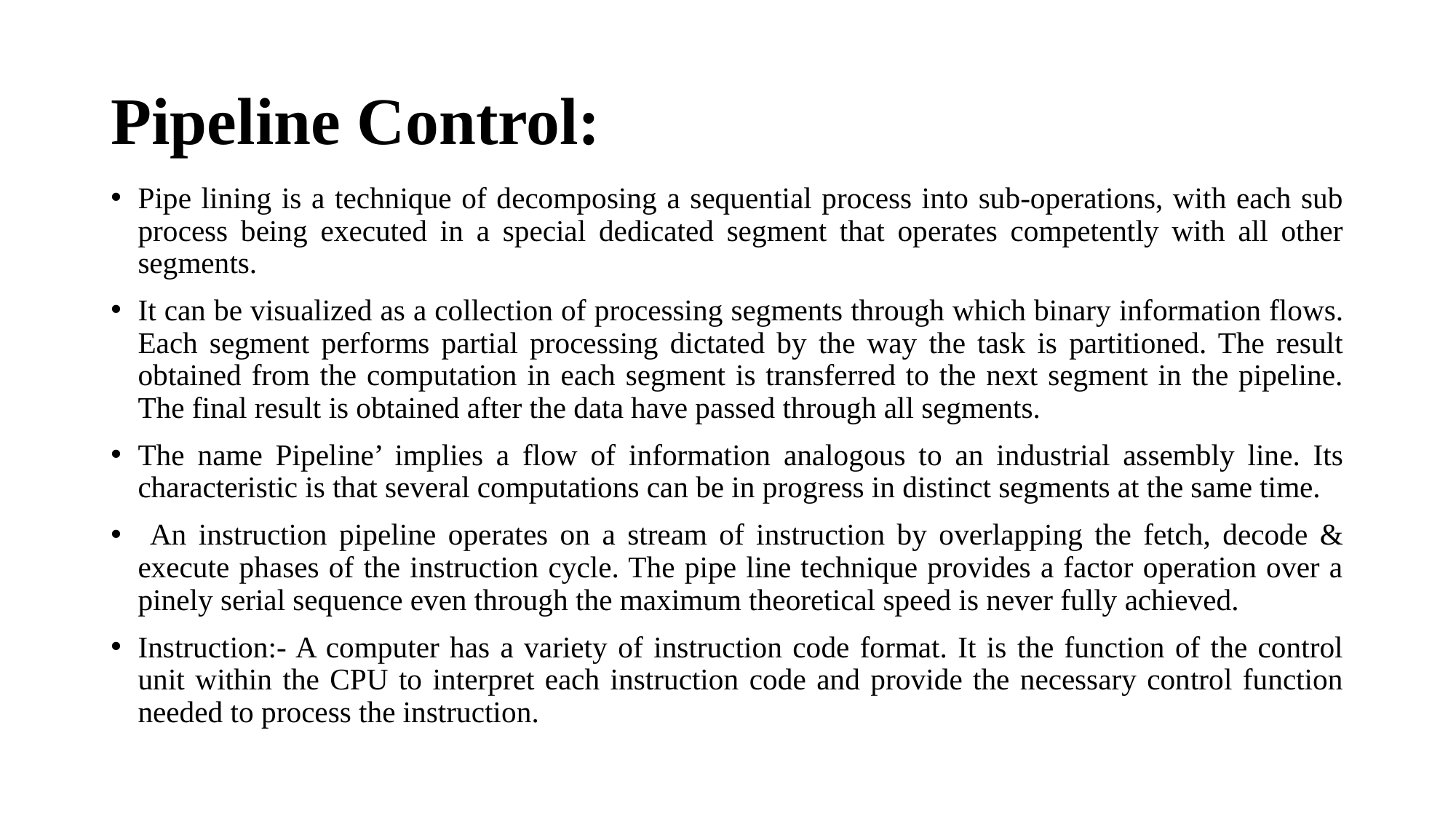

# Pipeline Control:
Pipe lining is a technique of decomposing a sequential process into sub-operations, with each sub process being executed in a special dedicated segment that operates competently with all other segments.
It can be visualized as a collection of processing segments through which binary information flows. Each segment performs partial processing dictated by the way the task is partitioned. The result obtained from the computation in each segment is transferred to the next segment in the pipeline. The final result is obtained after the data have passed through all segments.
The name Pipeline’ implies a flow of information analogous to an industrial assembly line. Its characteristic is that several computations can be in progress in distinct segments at the same time.
 An instruction pipeline operates on a stream of instruction by overlapping the fetch, decode & execute phases of the instruction cycle. The pipe line technique provides a factor operation over a pinely serial sequence even through the maximum theoretical speed is never fully achieved.
Instruction:- A computer has a variety of instruction code format. It is the function of the control unit within the CPU to interpret each instruction code and provide the necessary control function needed to process the instruction.